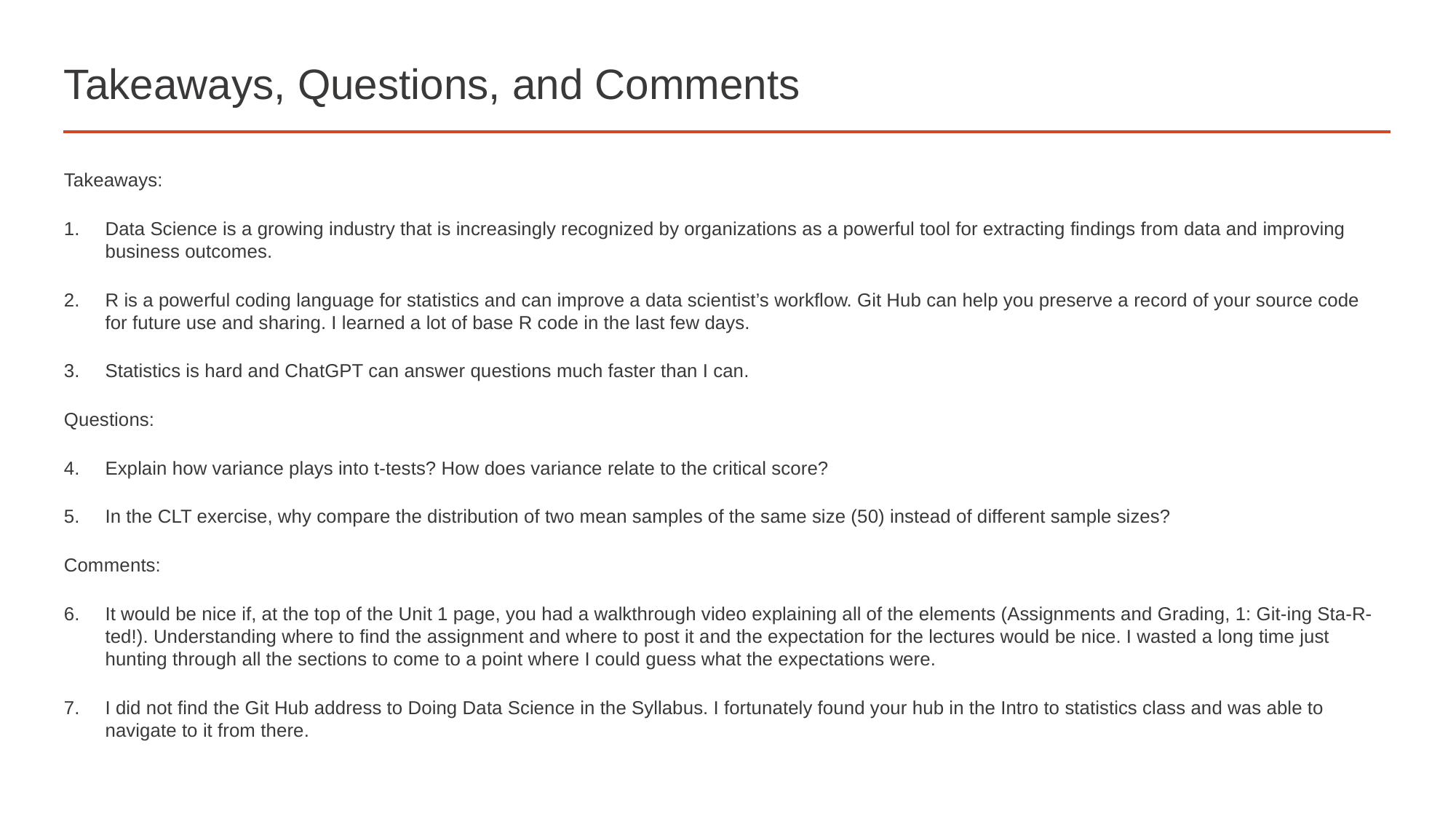

# Takeaways, Questions, and Comments
Takeaways:
Data Science is a growing industry that is increasingly recognized by organizations as a powerful tool for extracting findings from data and improving business outcomes.
R is a powerful coding language for statistics and can improve a data scientist’s workflow. Git Hub can help you preserve a record of your source code for future use and sharing. I learned a lot of base R code in the last few days.
Statistics is hard and ChatGPT can answer questions much faster than I can.
Questions:
Explain how variance plays into t-tests? How does variance relate to the critical score?
In the CLT exercise, why compare the distribution of two mean samples of the same size (50) instead of different sample sizes?
Comments:
It would be nice if, at the top of the Unit 1 page, you had a walkthrough video explaining all of the elements (Assignments and Grading, 1: Git-ing Sta-R-ted!). Understanding where to find the assignment and where to post it and the expectation for the lectures would be nice. I wasted a long time just hunting through all the sections to come to a point where I could guess what the expectations were.
I did not find the Git Hub address to Doing Data Science in the Syllabus. I fortunately found your hub in the Intro to statistics class and was able to navigate to it from there.